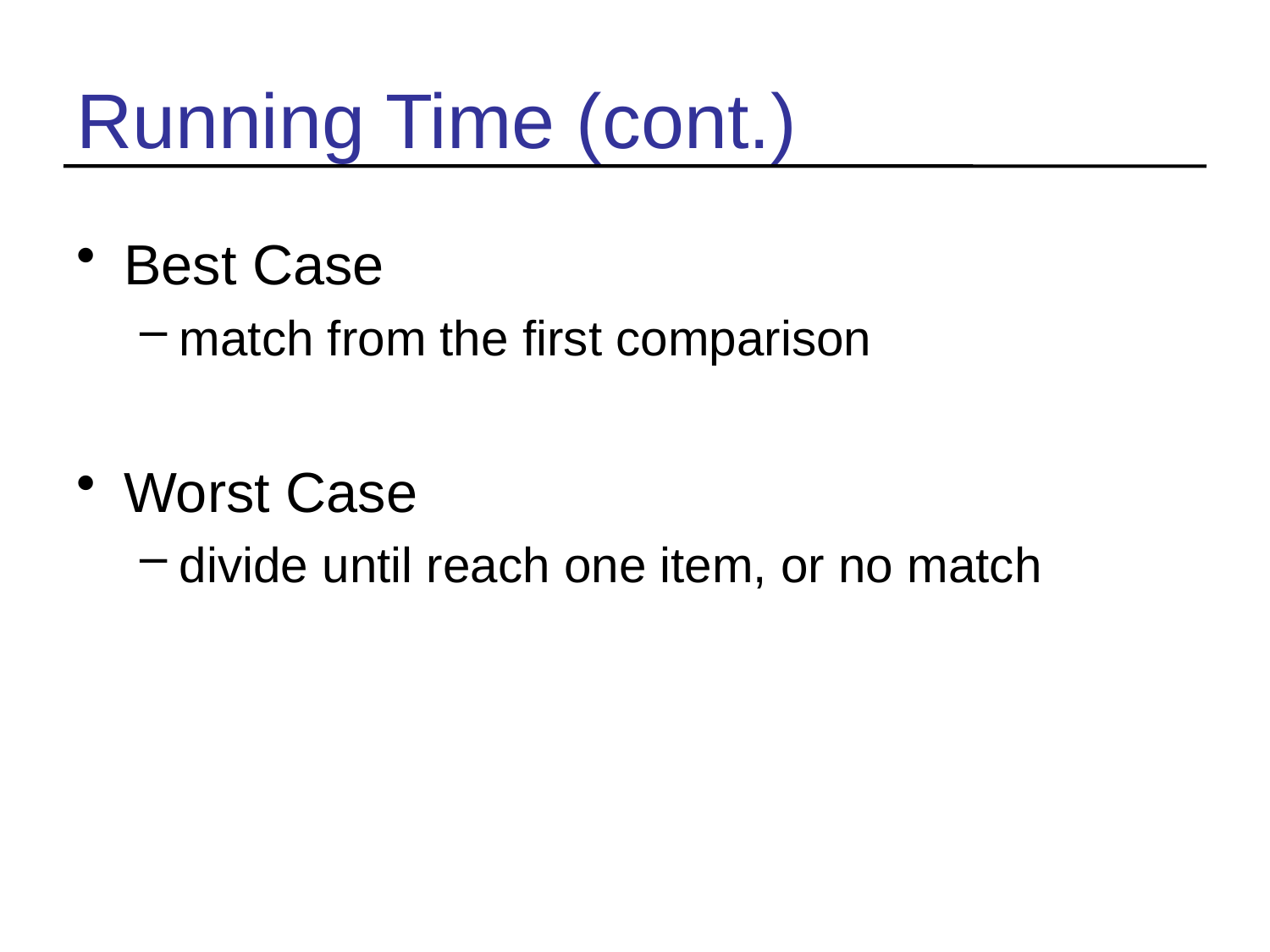

# Running Time (cont.)
Best Case
match from the first comparison

Worst Case
divide until reach one item, or no match